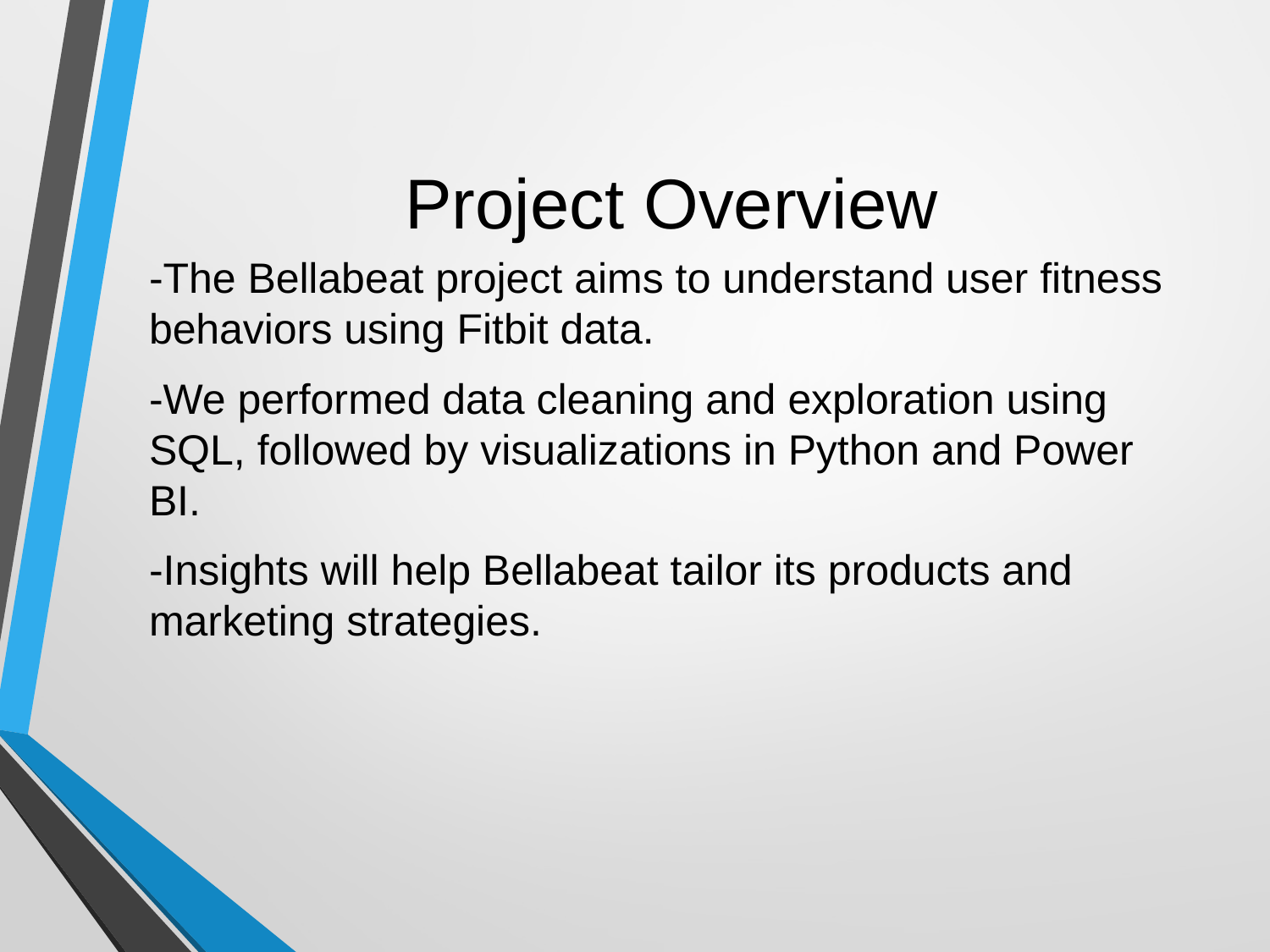

# Project Overview
-The Bellabeat project aims to understand user fitness behaviors using Fitbit data.
-We performed data cleaning and exploration using SQL, followed by visualizations in Python and Power BI.
-Insights will help Bellabeat tailor its products and marketing strategies.